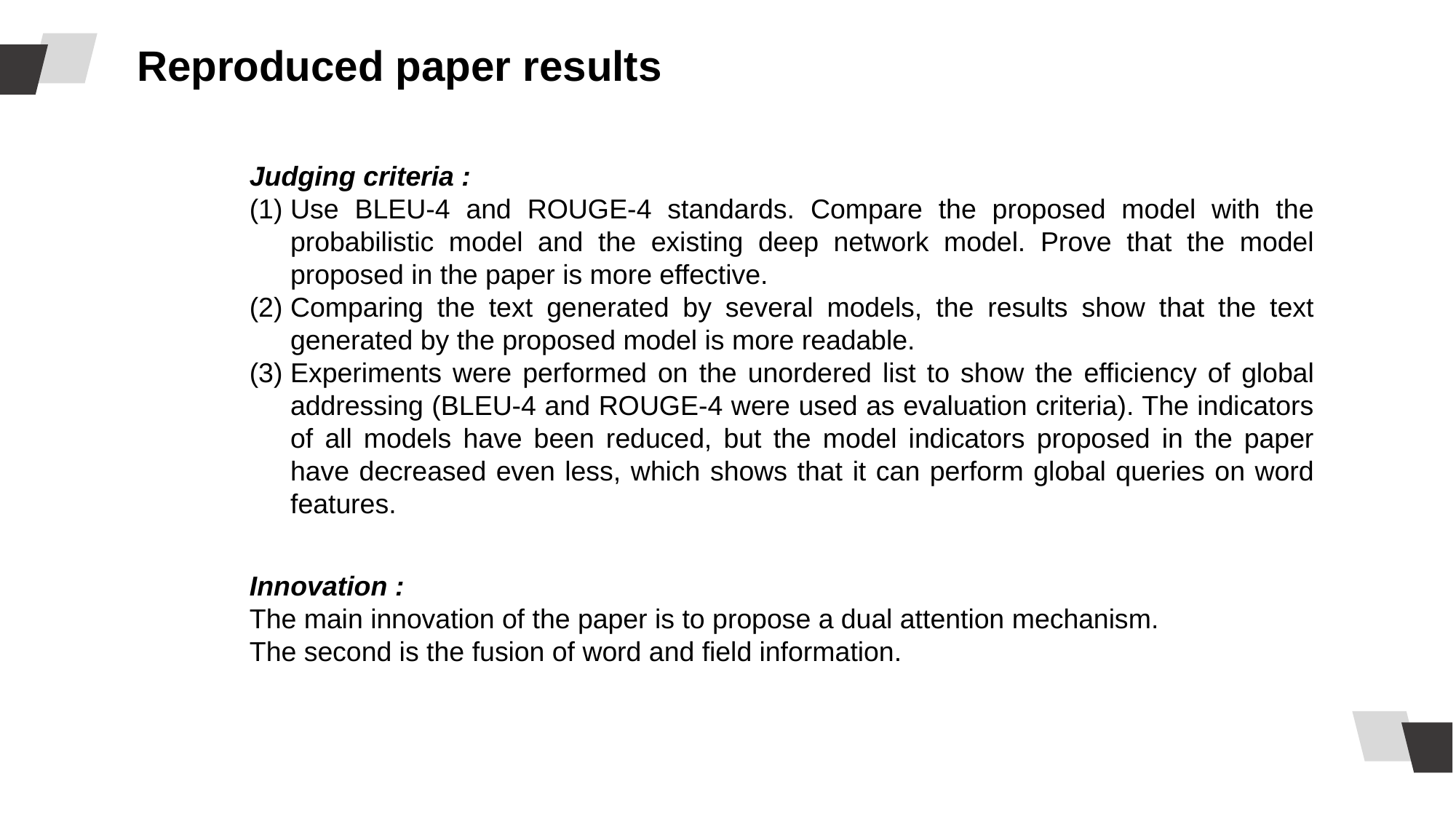

Reproduced paper results
Judging criteria :
Use BLEU-4 and ROUGE-4 standards. Compare the proposed model with the probabilistic model and the existing deep network model. Prove that the model proposed in the paper is more effective.
Comparing the text generated by several models, the results show that the text generated by the proposed model is more readable.
Experiments were performed on the unordered list to show the efficiency of global addressing (BLEU-4 and ROUGE-4 were used as evaluation criteria). The indicators of all models have been reduced, but the model indicators proposed in the paper have decreased even less, which shows that it can perform global queries on word features.

Innovation :
The main innovation of the paper is to propose a dual attention mechanism.
The second is the fusion of word and field information.